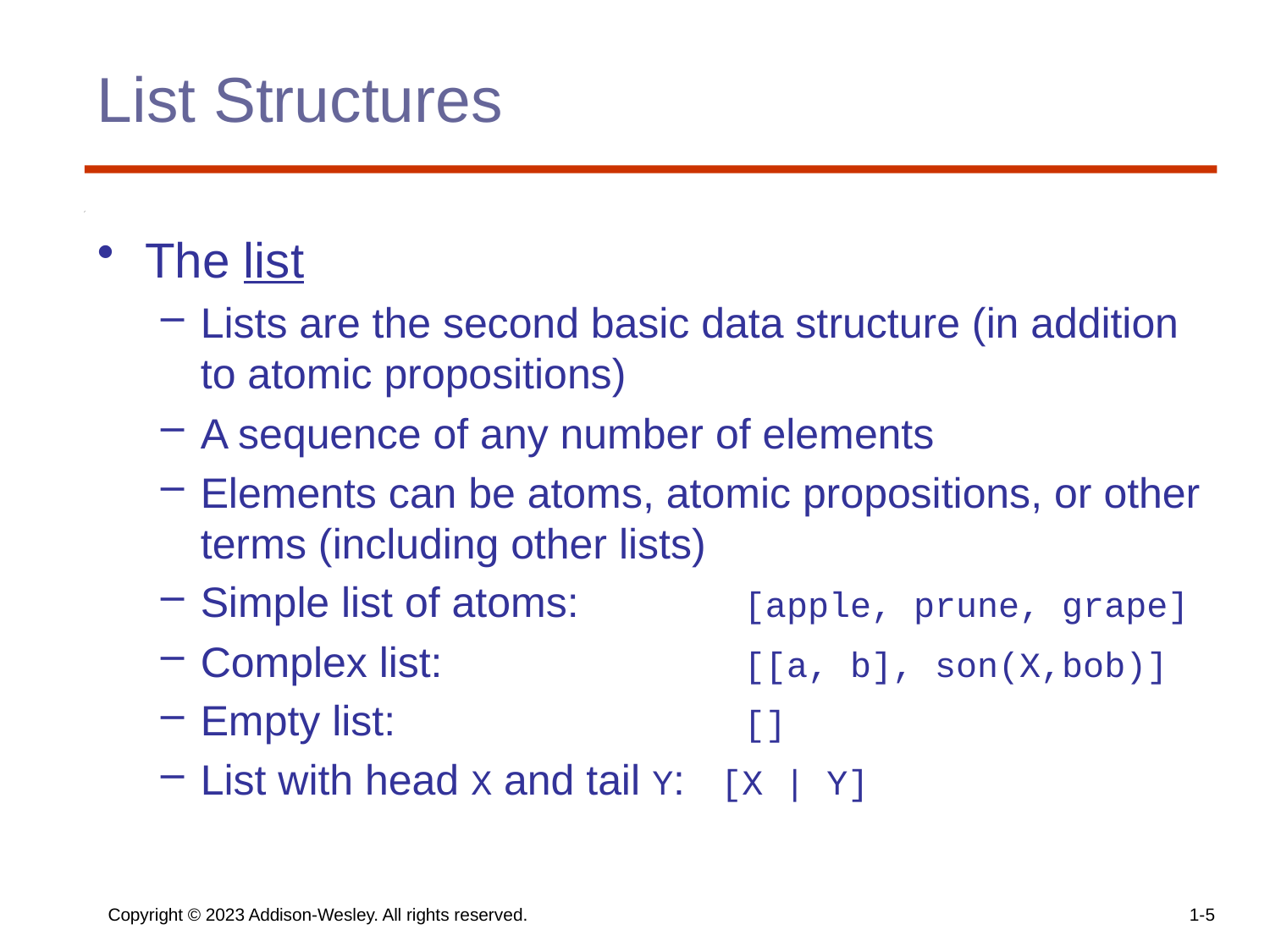

# List Structures
The list
Lists are the second basic data structure (in addition to atomic propositions)
A sequence of any number of elements
Elements can be atoms, atomic propositions, or other terms (including other lists)
Simple list of atoms: 	   [apple, prune, grape]
Complex list: 		   [[a, b], son(X,bob)]
Empty list:			   []
List with head X and tail Y:   [X | Y]
Copyright © 2023 Addison-Wesley. All rights reserved.
1-5